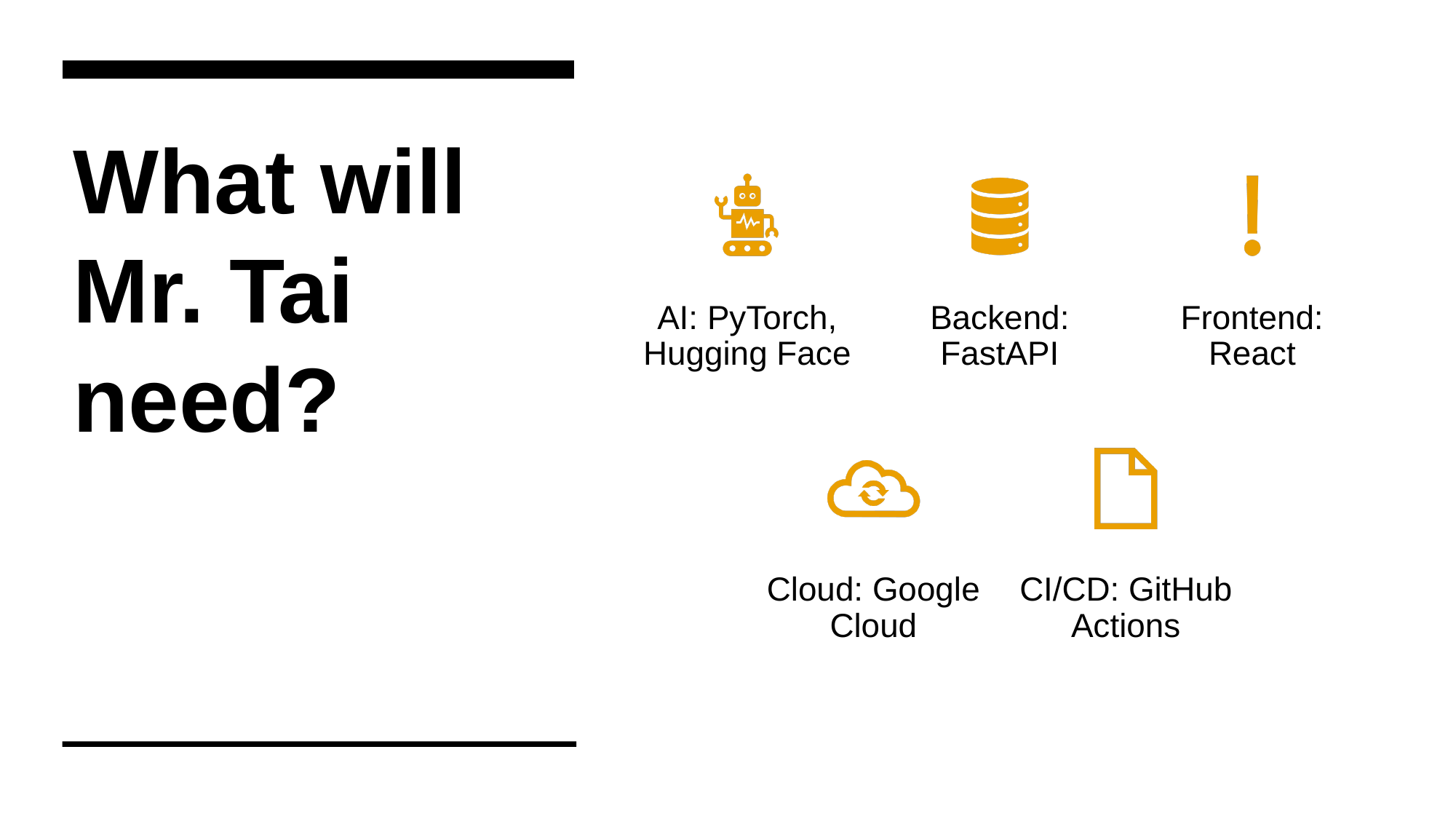

# What will Mr. Tai need?
AI: PyTorch, Hugging Face
Backend: FastAPI
Frontend: React
Cloud: Google Cloud
CI/CD: GitHub Actions